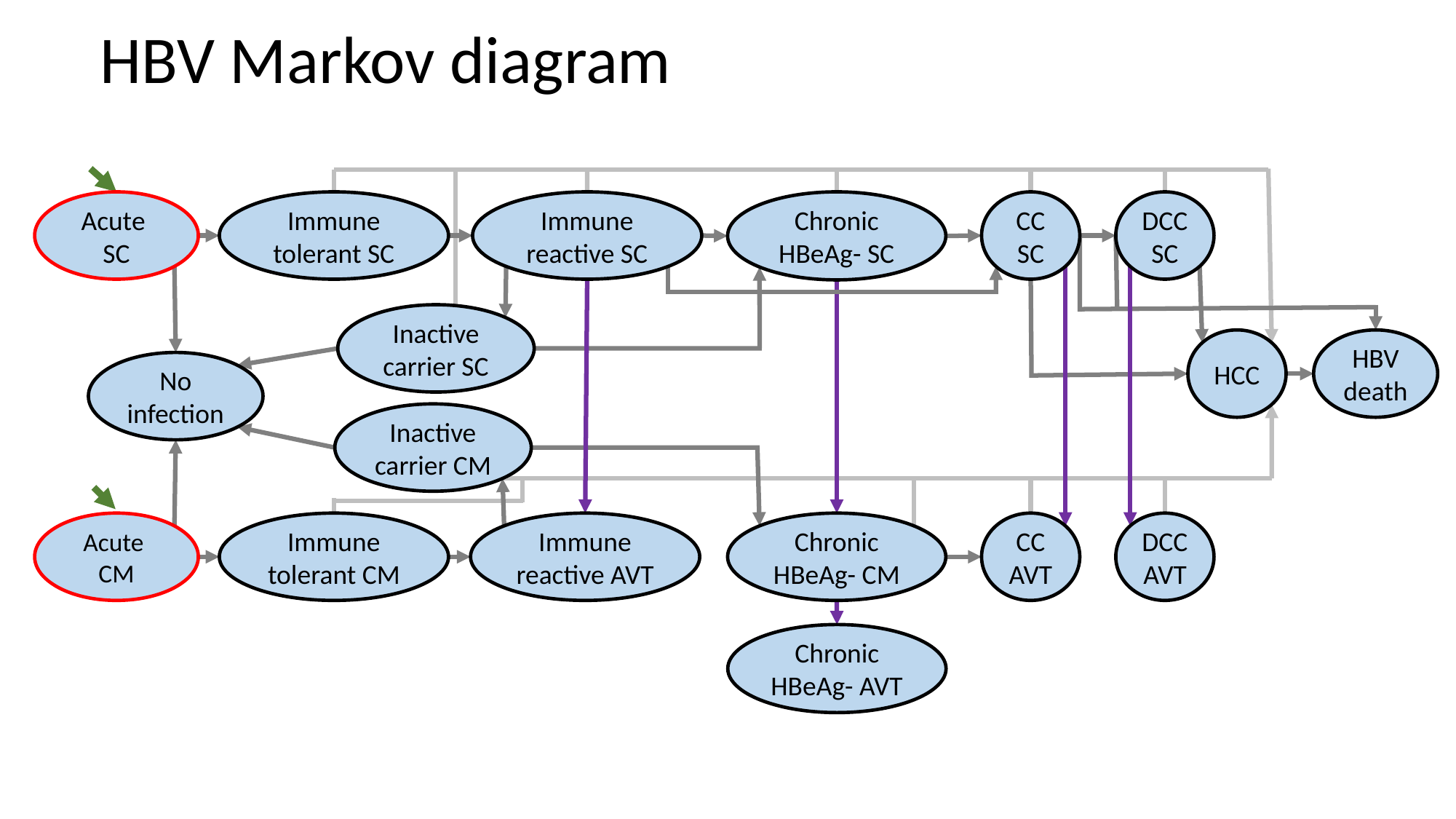

# HBV Markov diagram
DCC SC
CC SC
Chronic HBeAg- SC
Acute
SC
Immune tolerant SC
Immune reactive SC
Inactive carrier SC
HCC
HBV death
No infection
Inactive carrier CM
Chronic HBeAg- CM
DCC AVT
Acute
CM
Immune tolerant CM
Immune reactive AVT
CC AVT
Chronic HBeAg- AVT